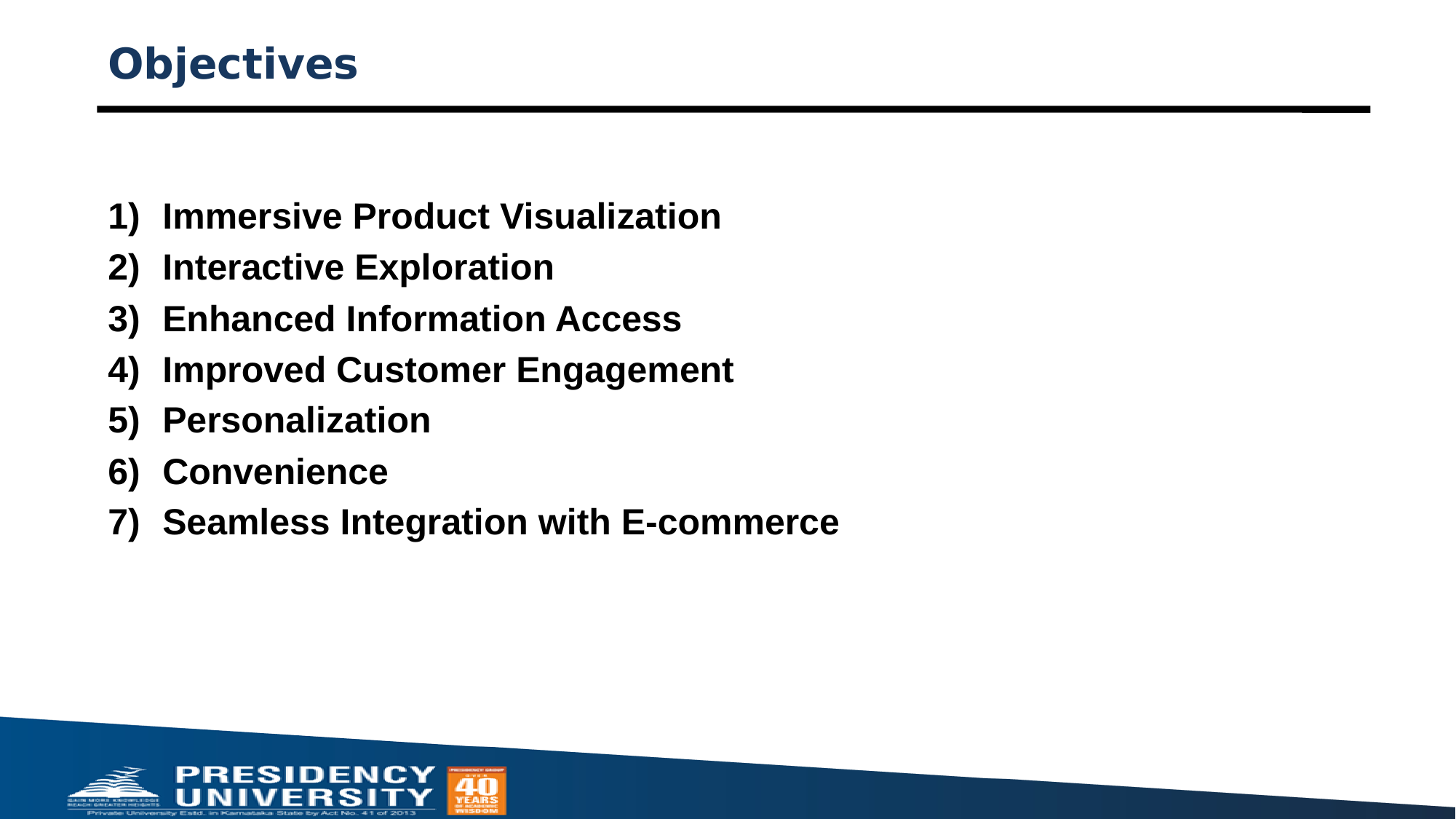

# Objectives

Immersive Product Visualization
Interactive Exploration
Enhanced Information Access
Improved Customer Engagement
Personalization
Convenience
Seamless Integration with E-commerce